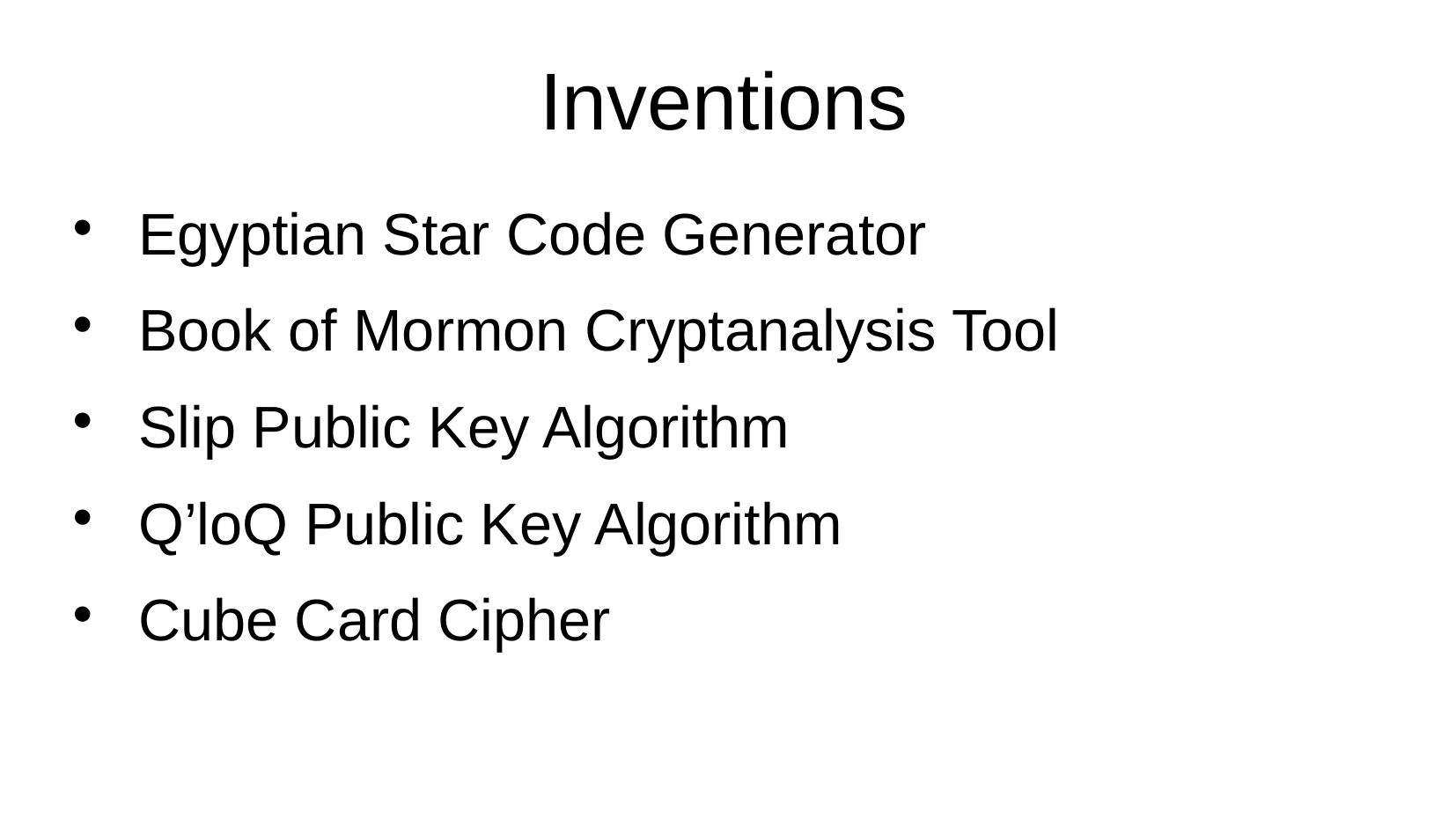

Inventions
 Egyptian Star Code Generator
 Book of Mormon Cryptanalysis Tool
 Slip Public Key Algorithm
 Q’loQ Public Key Algorithm
 Cube Card Cipher